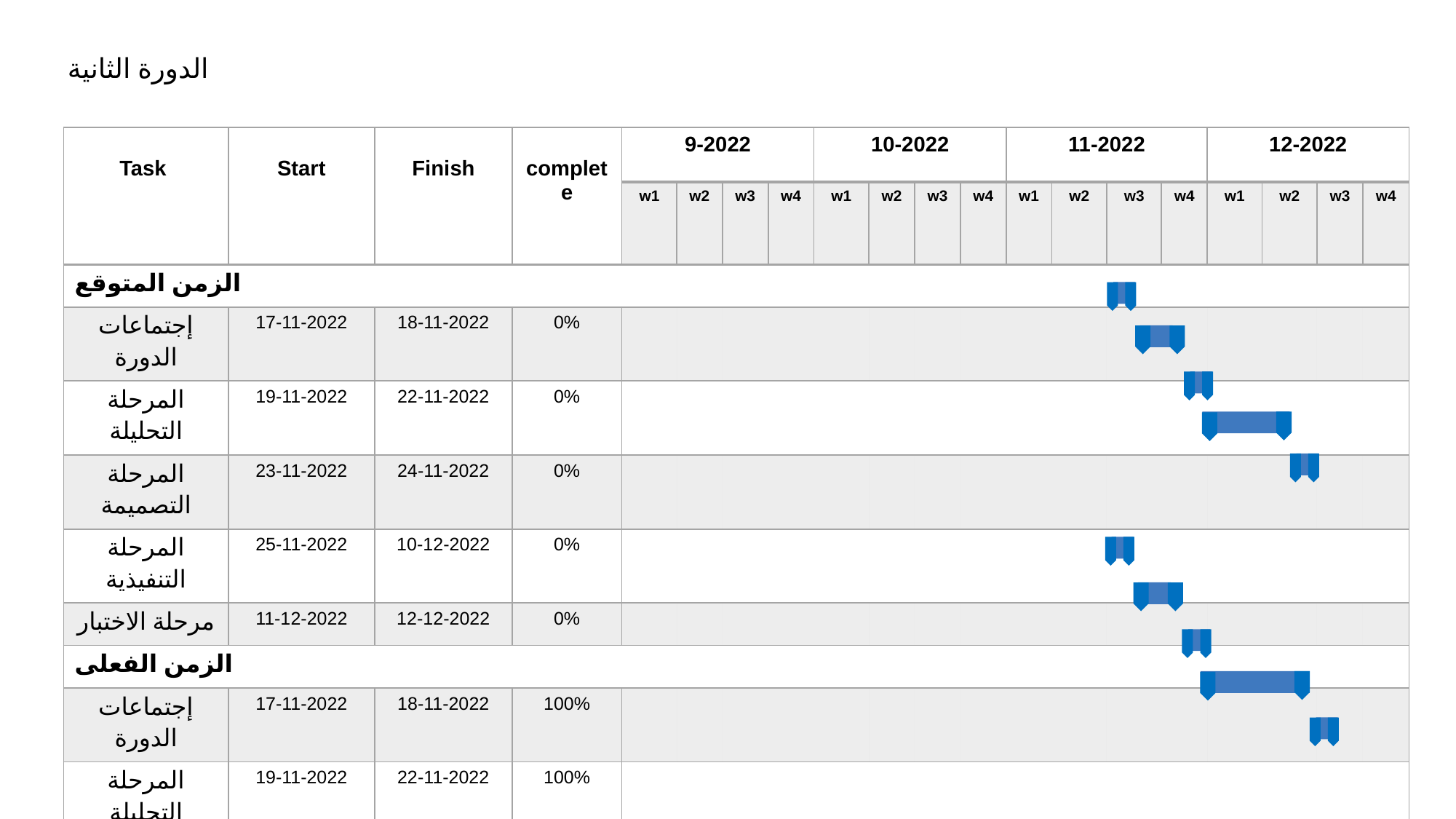

الدورة الثانية
| Task | Start | Finish | complete | 9-2022 |  |  |  | 10-2022 |  |  |  | 11-2022 |  |  |  | 12-2022 |  |  |  |
| --- | --- | --- | --- | --- | --- | --- | --- | --- | --- | --- | --- | --- | --- | --- | --- | --- | --- | --- | --- |
|  |  |  |  | w1 | w2 | w3 | w4 | w1 | w2 | w3 | w4 | w1 | w2 | w3 | w4 | w1 | w2 | w3 | w4 |
| الزمن المتوقع |  |  |  |  |  |  |  |  |  |  |  |  |  |  |  |  |  |  |  |
| إجتماعات الدورة | 17-11-2022 | 18-11-2022 | 0% |  |  |  |  |  |  |  |  |  |  |  |  |  |  |  |  |
| المرحلة التحليلة | 19-11-2022 | 22-11-2022 | 0% |  |  |  |  |  |  |  |  |  |  |  |  |  |  |  |  |
| المرحلة التصميمة | 23-11-2022 | 24-11-2022 | 0% |  |  |  |  |  |  |  |  |  |  |  |  |  |  |  |  |
| المرحلة التنفيذية | 25-11-2022 | 10-12-2022 | 0% |  |  |  |  |  |  |  |  |  |  |  |  |  |  |  |  |
| مرحلة الاختبار | 11-12-2022 | 12-12-2022 | 0% |  |  |  |  |  |  |  |  |  |  |  |  |  |  |  |  |
| الزمن الفعلى |  |  |  |  |  |  |  |  |  |  |  |  |  |  |  |  |  |  |  |
| إجتماعات الدورة | 17-11-2022 | 18-11-2022 | 100% |  |  |  |  |  |  |  |  |  |  |  |  |  |  |  |  |
| المرحلة التحليلة | 19-11-2022 | 22-11-2022 | 100% |  |  |  |  |  |  |  |  |  |  |  |  |  |  |  |  |
| المرحلة التصميمة | 23-11-2022 | 24-11-2022 | 100% |  |  |  |  |  |  |  |  |  |  |  |  |  |  |  |  |
| المرحلة التنفيذية | 25-11-2022 | 15-12-2022 | 100% |  |  |  |  |  |  |  |  |  |  |  |  |  |  |  |  |
| مرحلة الاختبار | 16-12-2022 | 20-12-2022 | 100% |  |  |  |  |  |  |  |  |  |  |  |  |  |  |  |  |